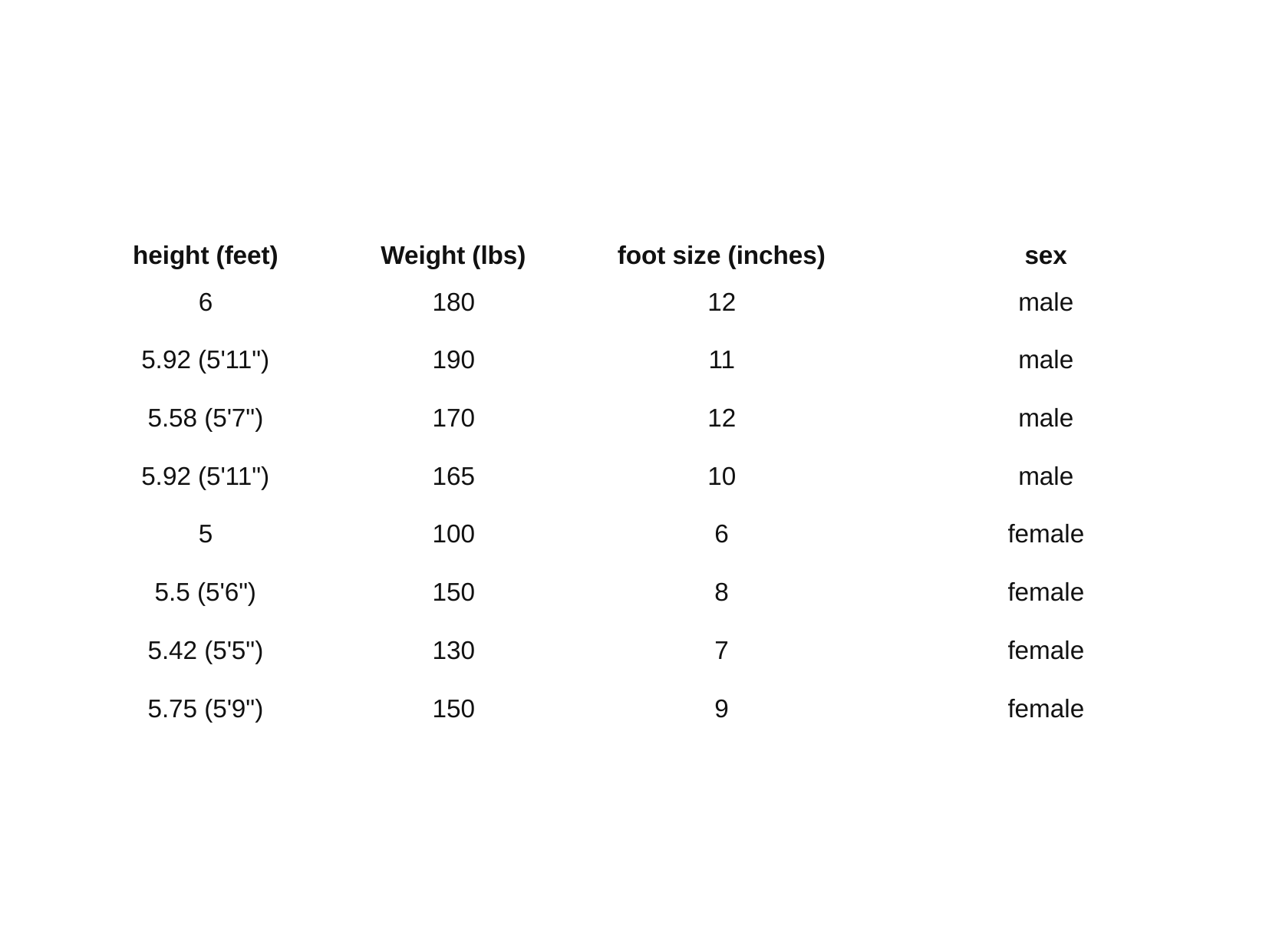

Example training set
| height (feet) | Weight (lbs) | foot size (inches) | sex |
| --- | --- | --- | --- |
| 6 | 180 | 12 | male |
| 5.92 (5'11") | 190 | 11 | male |
| 5.58 (5'7") | 170 | 12 | male |
| 5.92 (5'11") | 165 | 10 | male |
| 5 | 100 | 6 | female |
| 5.5 (5'6") | 150 | 8 | female |
| 5.42 (5'5") | 130 | 7 | female |
| 5.75 (5'9") | 150 | 9 | female |